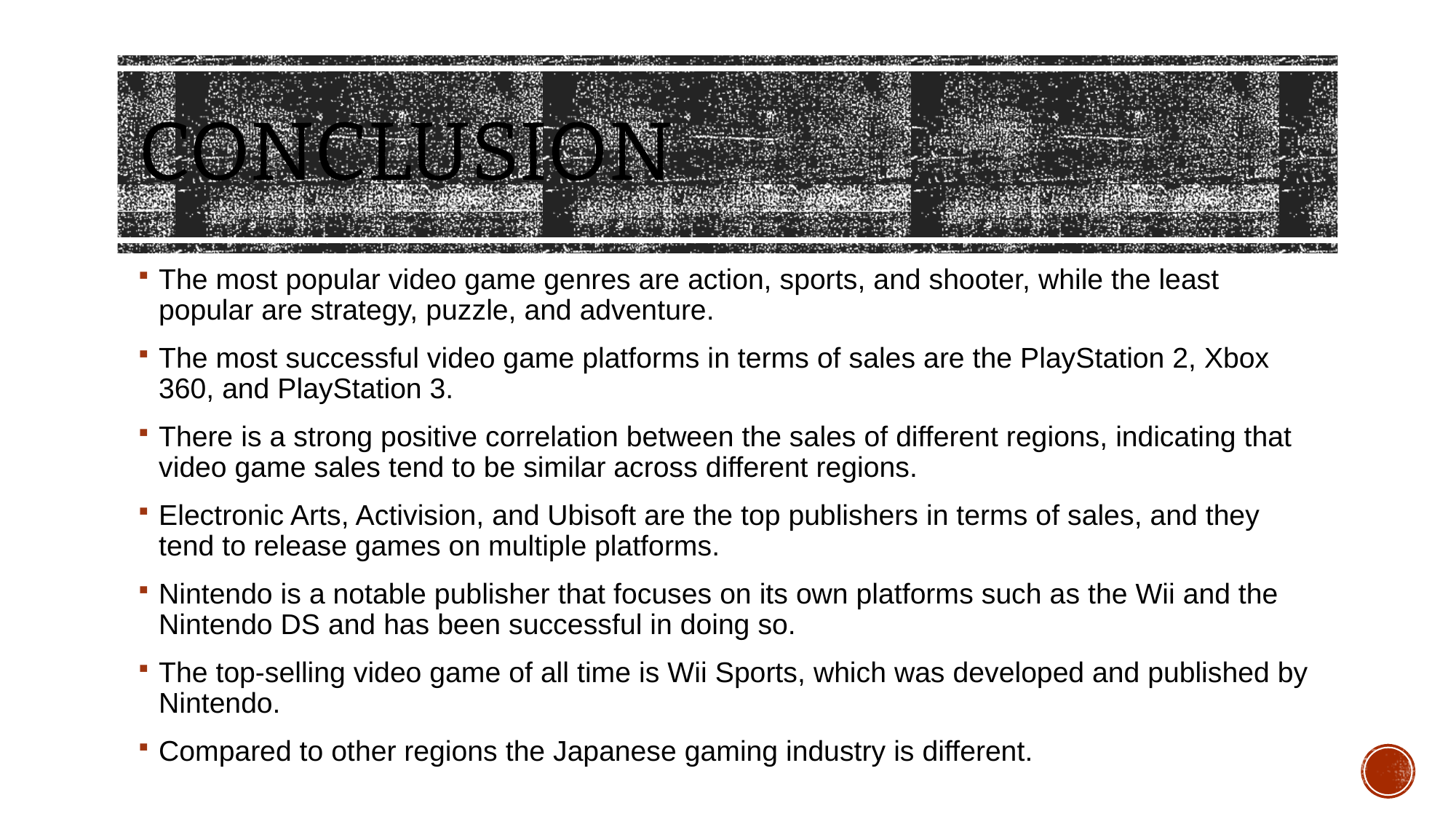

# conclusion

The most popular video game genres are action, sports, and shooter, while the least popular are strategy, puzzle, and adventure.
The most successful video game platforms in terms of sales are the PlayStation 2, Xbox 360, and PlayStation 3.
There is a strong positive correlation between the sales of different regions, indicating that video game sales tend to be similar across different regions.
Electronic Arts, Activision, and Ubisoft are the top publishers in terms of sales, and they tend to release games on multiple platforms.
Nintendo is a notable publisher that focuses on its own platforms such as the Wii and the Nintendo DS and has been successful in doing so.
The top-selling video game of all time is Wii Sports, which was developed and published by Nintendo.
Compared to other regions the Japanese gaming industry is different.